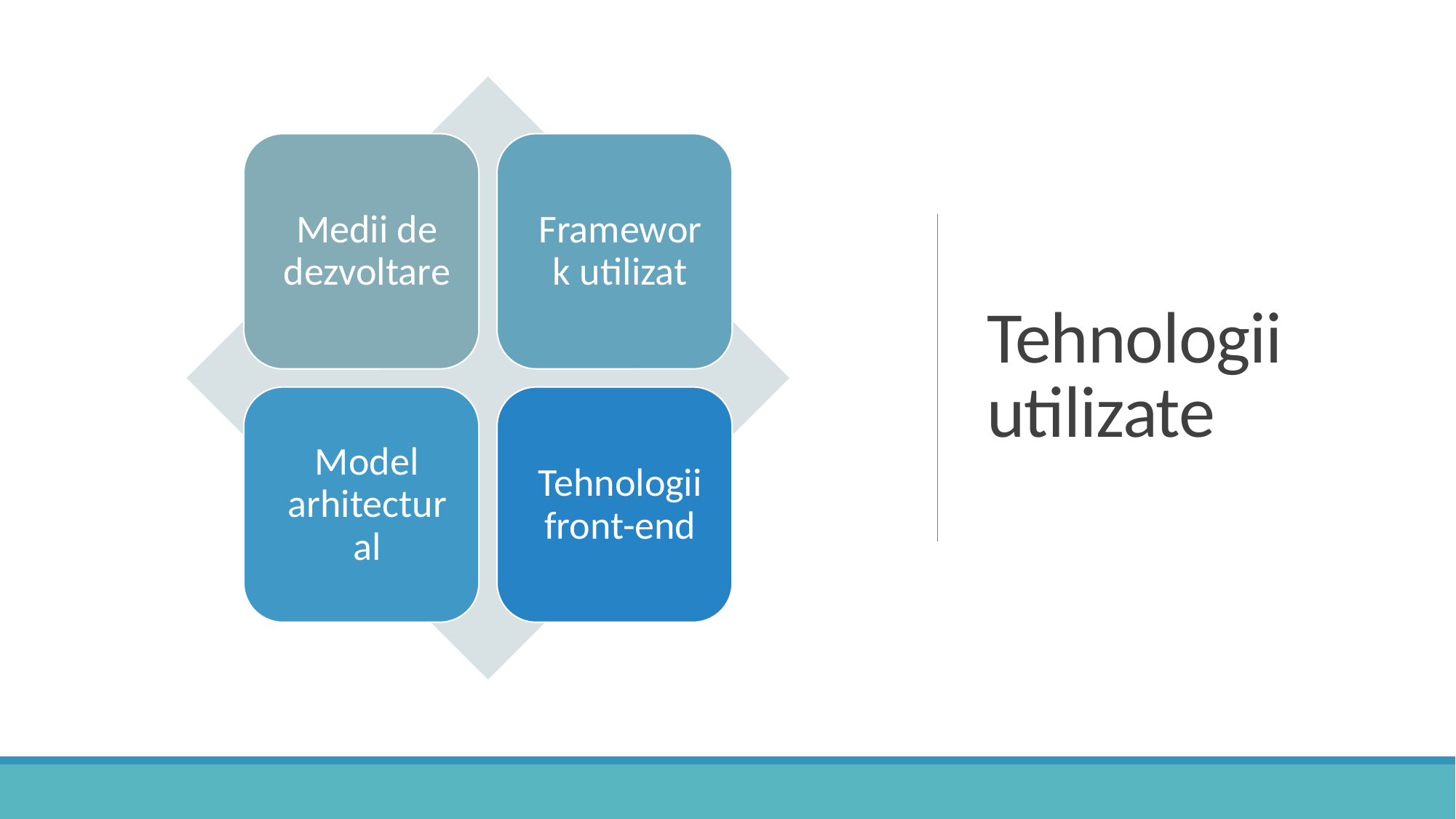

# Tehnologii utilizate
Medii de dezvoltare
Framework utilizat
Model arhitectural
Tehnologii front-end